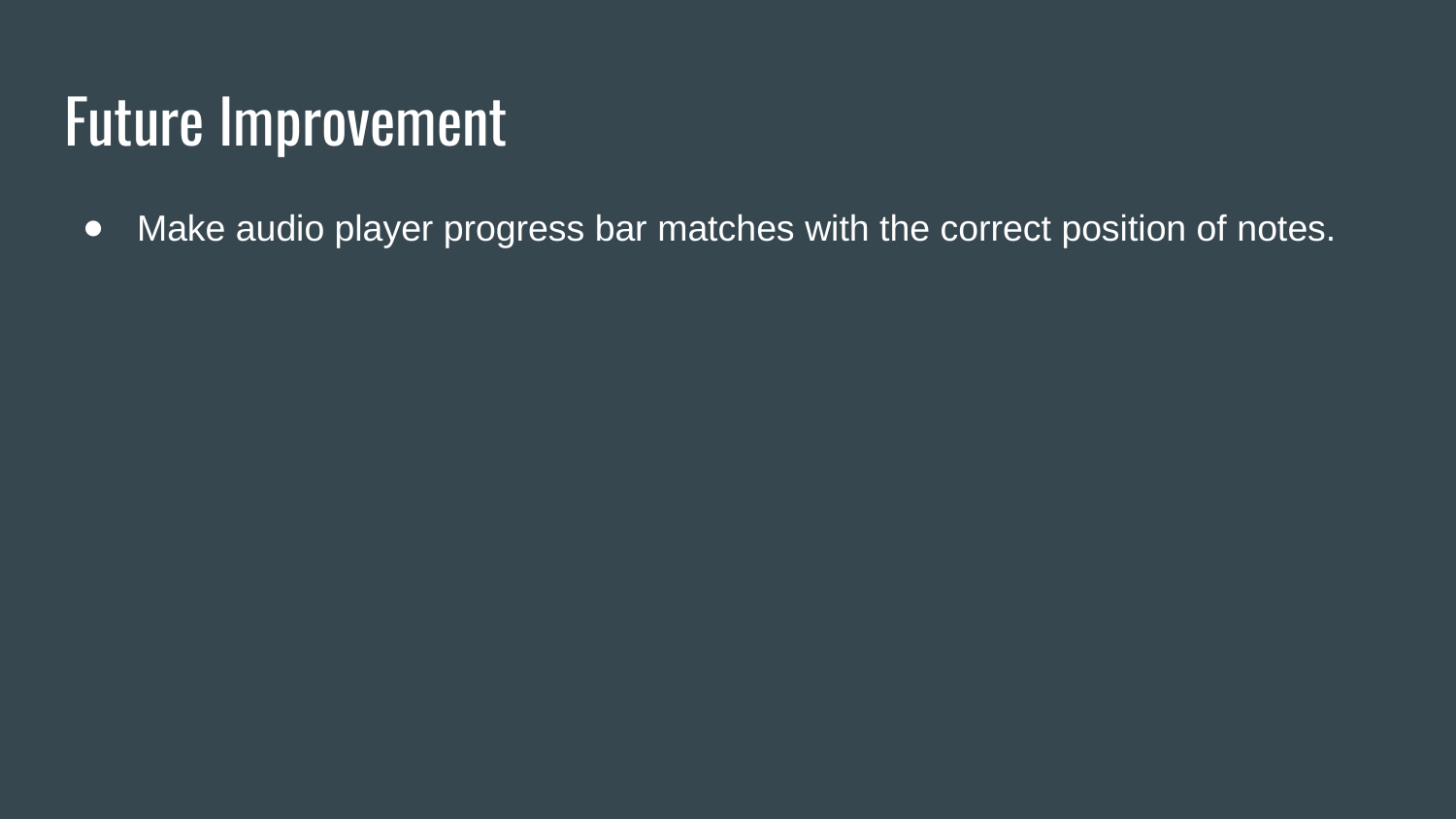

# Future Improvement
Make audio player progress bar matches with the correct position of notes.